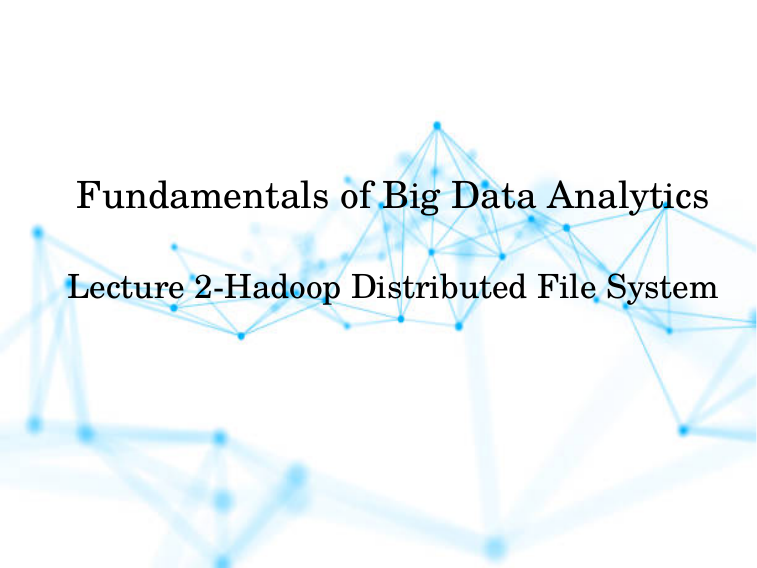

Fundamentals of Big Data Analytics

Lecture 2-Hadoop Distributed File System